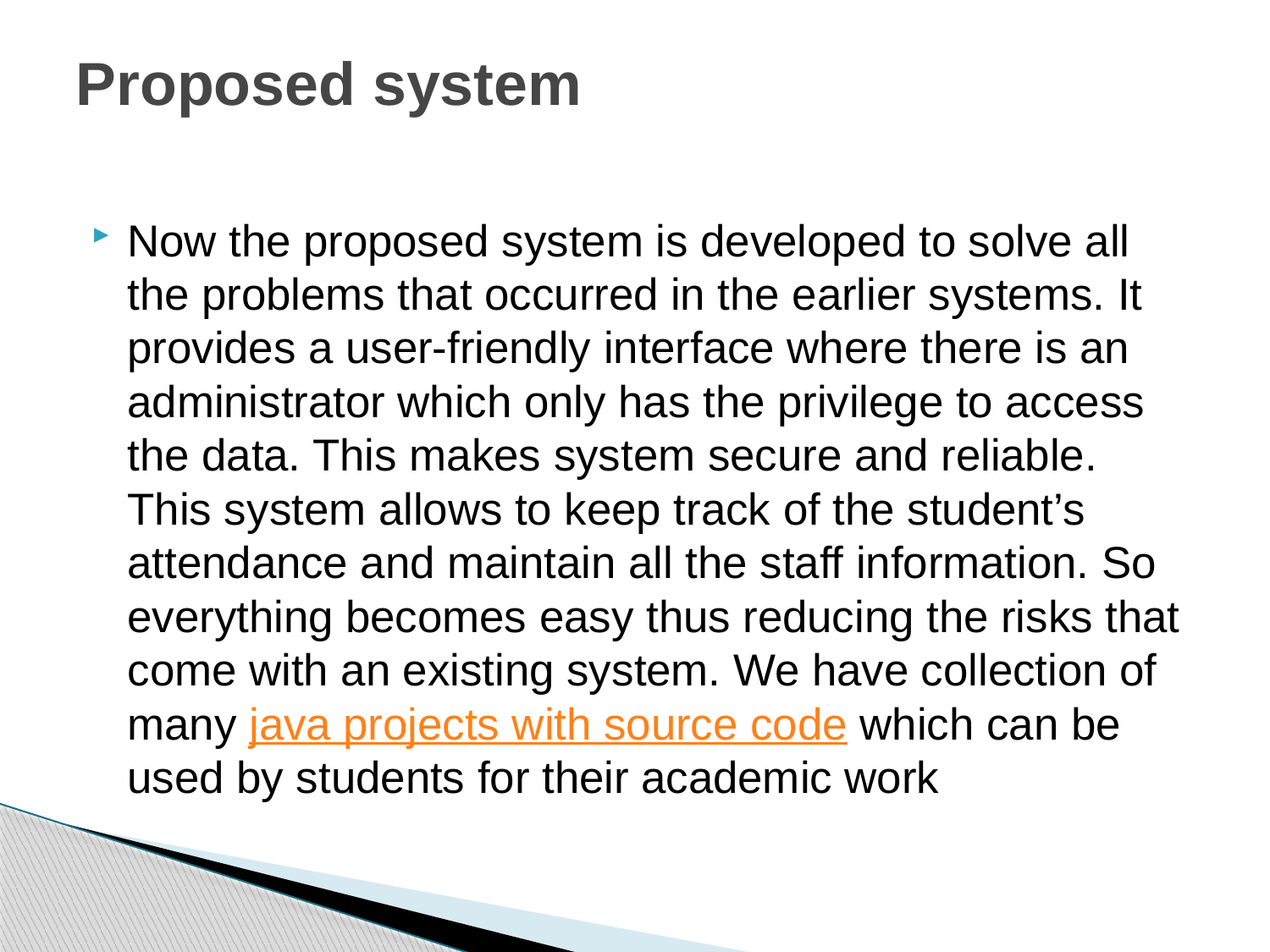

# Proposed system
Now the proposed system is developed to solve all the problems that occurred in the earlier systems. It provides a user-friendly interface where there is an administrator which only has the privilege to access the data. This makes system secure and reliable. This system allows to keep track of the student’s attendance and maintain all the staff information. So everything becomes easy thus reducing the risks that come with an existing system. We have collection of many java projects with source code which can be used by students for their academic work